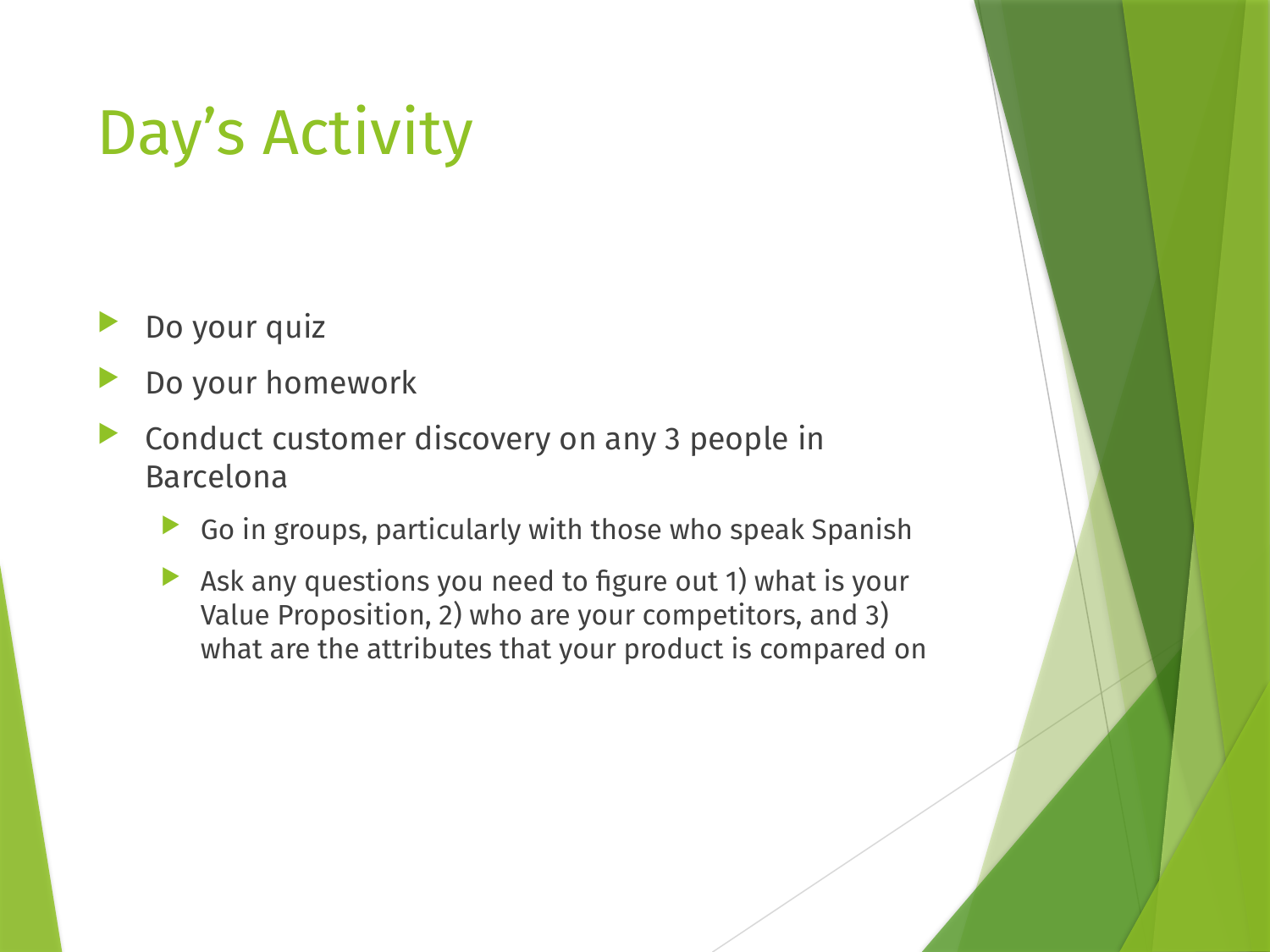

# Day’s Activity
Do your quiz
Do your homework
Conduct customer discovery on any 3 people in Barcelona
Go in groups, particularly with those who speak Spanish
Ask any questions you need to figure out 1) what is your Value Proposition, 2) who are your competitors, and 3) what are the attributes that your product is compared on